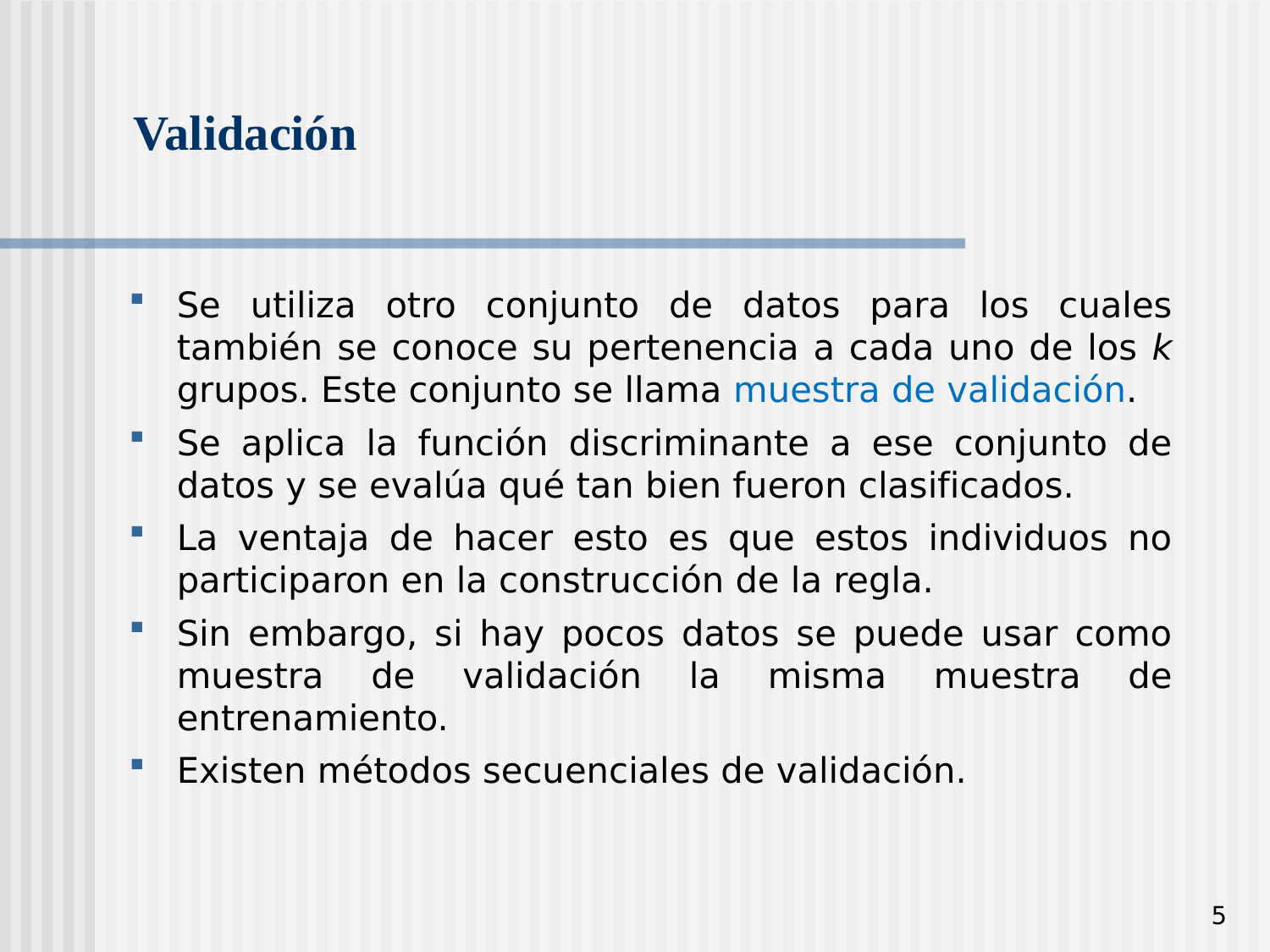

# Validación
Se utiliza otro conjunto de datos para los cuales también se conoce su pertenencia a cada uno de los k grupos. Este conjunto se llama muestra de validación.
Se aplica la función discriminante a ese conjunto de datos y se evalúa qué tan bien fueron clasificados.
La ventaja de hacer esto es que estos individuos no participaron en la construcción de la regla.
Sin embargo, si hay pocos datos se puede usar como muestra de validación la misma muestra de entrenamiento.
Existen métodos secuenciales de validación.

5